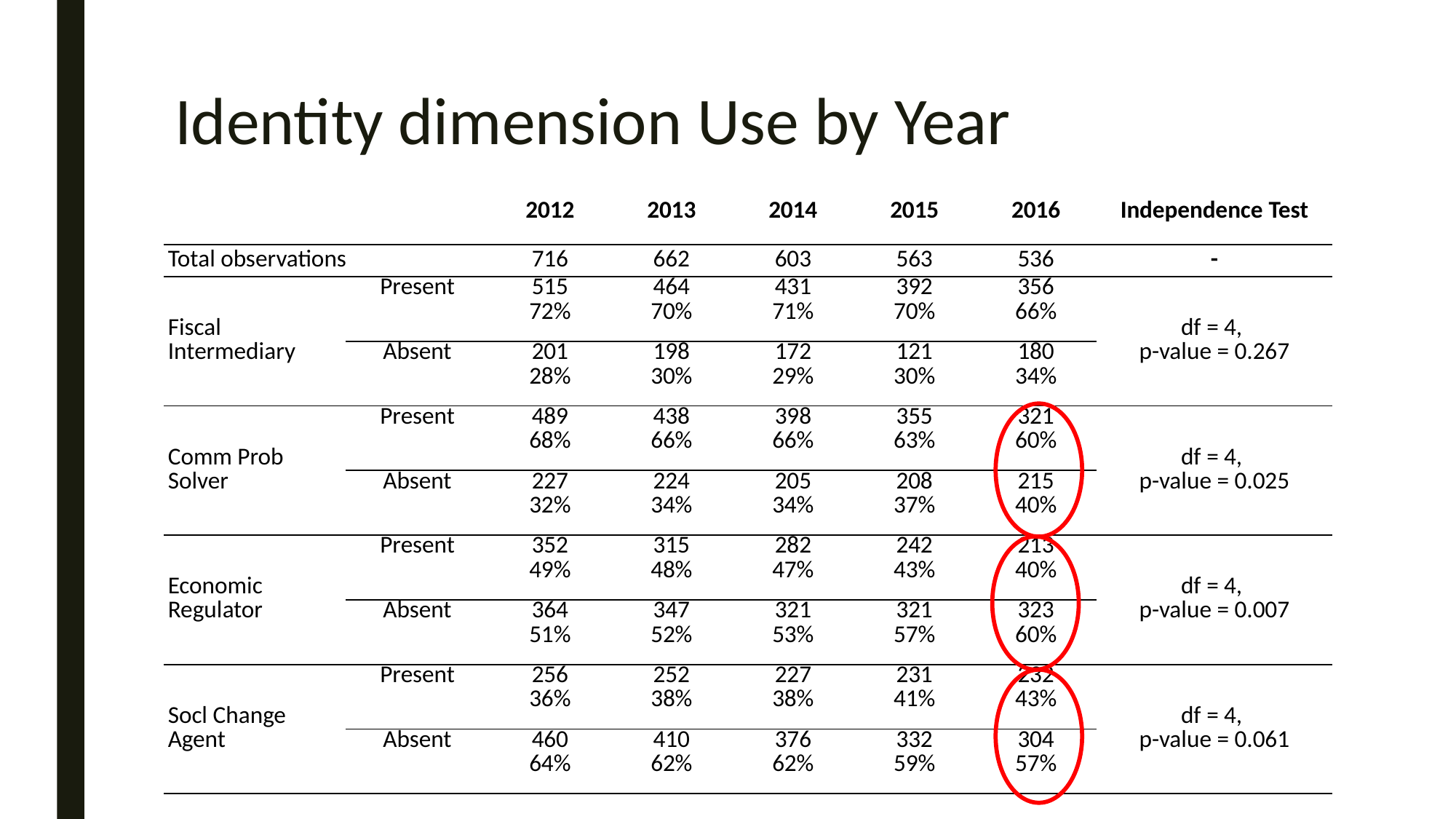

# Identity dimension Use by Year
|  |  | 2012 | 2013 | 2014 | 2015 | 2016 | Independence Test |
| --- | --- | --- | --- | --- | --- | --- | --- |
| Total observations |  | 716 | 662 | 603 | 563 | 536 | - |
| Fiscal Intermediary | Present | 515 72% | 464 70% | 431 71% | 392 70% | 356 66% | df = 4, p-value = 0.267 |
|  | Absent | 201 28% | 198 30% | 172 29% | 121 30% | 180 34% |  |
| Comm Prob Solver | Present | 489 68% | 438 66% | 398 66% | 355 63% | 321 60% | df = 4, p-value = 0.025 |
|  | Absent | 227 32% | 224 34% | 205 34% | 208 37% | 215 40% |  |
| Economic Regulator | Present | 352 49% | 315 48% | 282 47% | 242 43% | 213 40% | df = 4, p-value = 0.007 |
|  | Absent | 364 51% | 347 52% | 321 53% | 321 57% | 323 60% |  |
| Socl Change Agent | Present | 256 36% | 252 38% | 227 38% | 231 41% | 232 43% | df = 4, p-value = 0.061 |
|  | Absent | 460 64% | 410 62% | 376 62% | 332 59% | 304 57% |  |